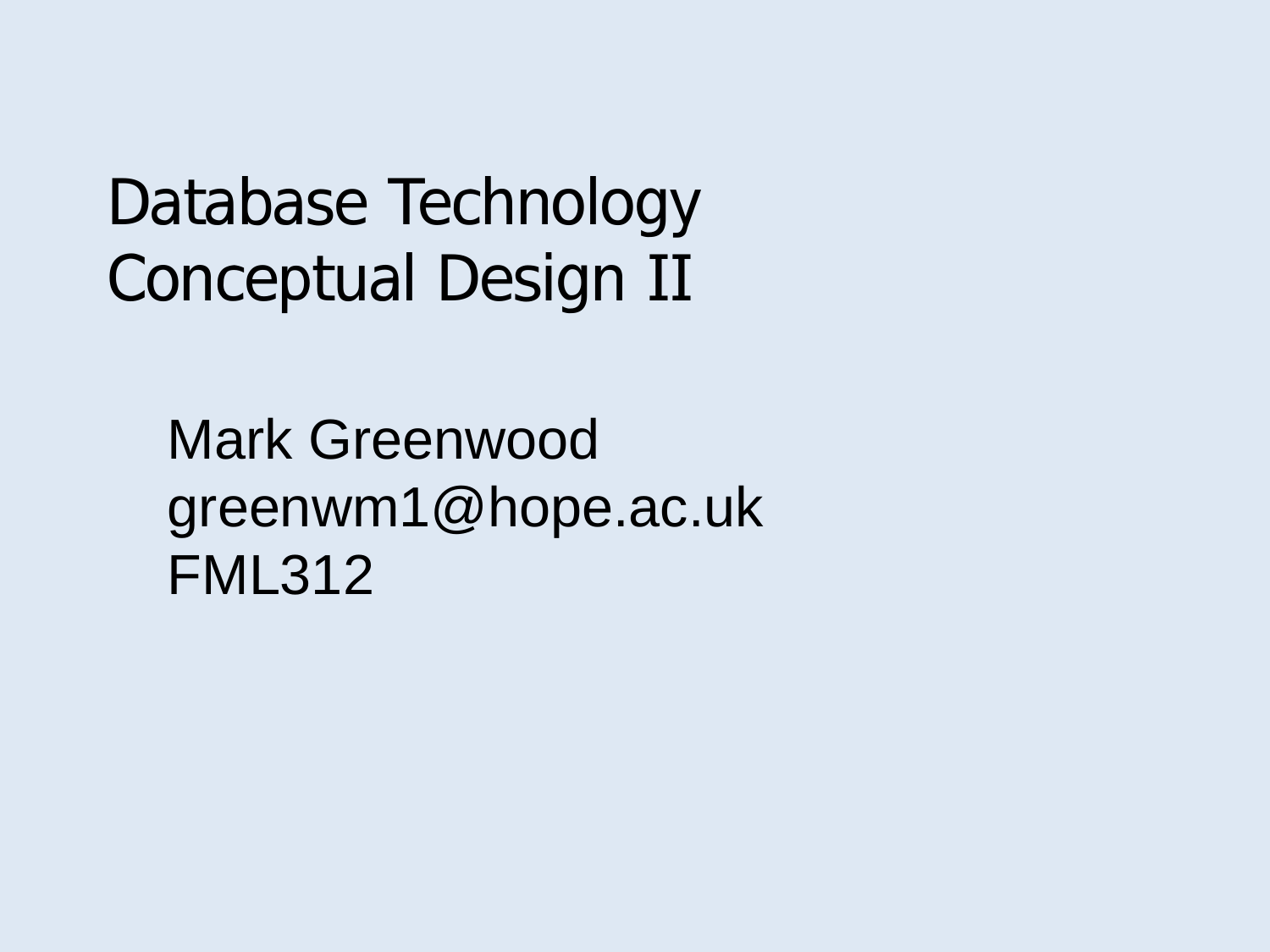

Database Technology
Conceptual Design II
Mark Greenwood
greenwm1@hope.ac.uk
FML312